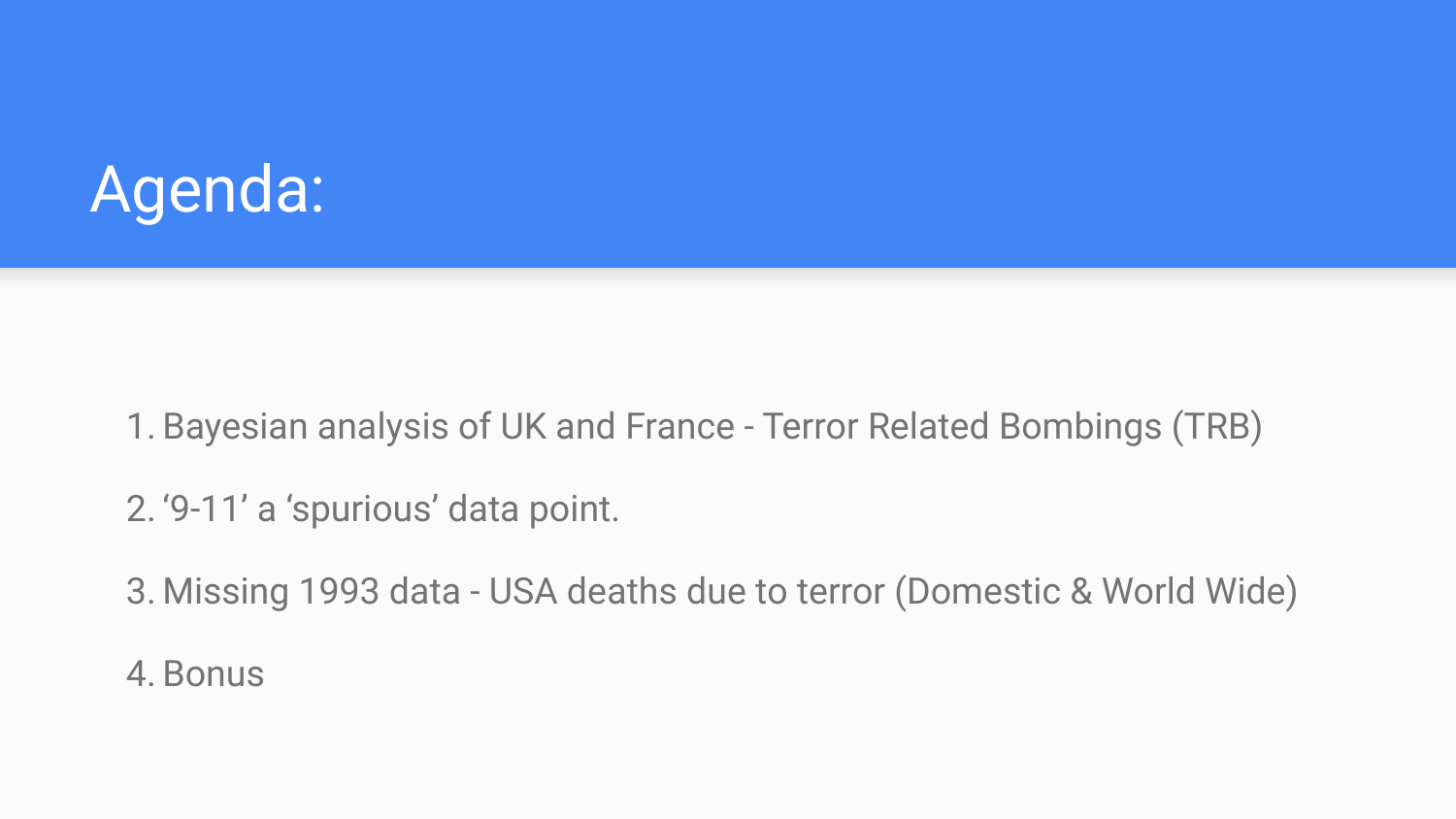

# Agenda:

Bayesian analysis of UK and France - Terror Related Bombings (TRB)
‘9-11’ a ‘spurious’ data point.
Missing 1993 data - USA deaths due to terror (Domestic & World Wide)
Bonus